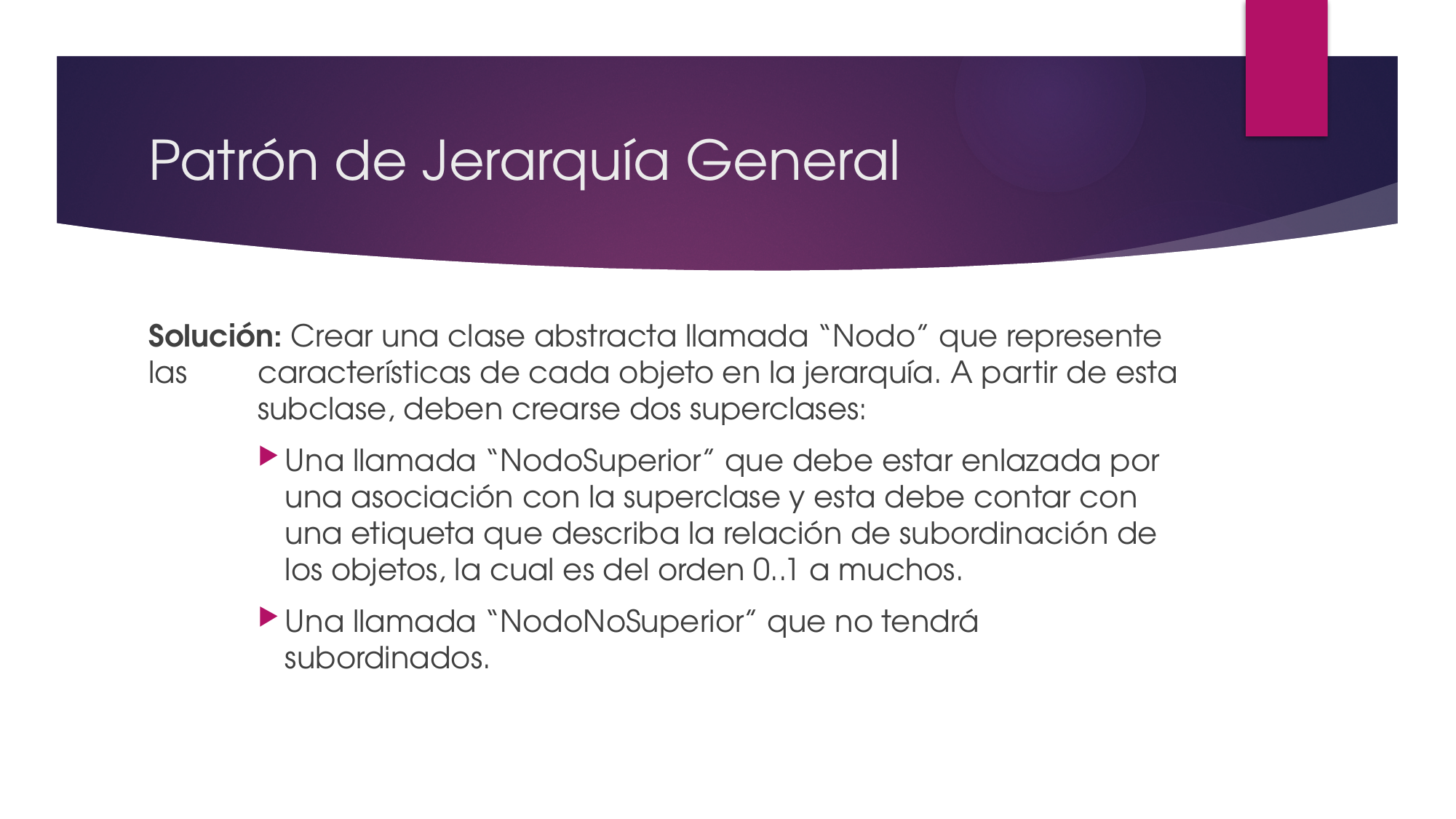

# Patrón de Jerarquía General
Solución: Crear una clase abstracta llamada “Nodo” que represente las 	características de cada objeto en la jerarquía. A partir de esta 	subclase, deben crearse dos superclases:
Una llamada “NodoSuperior” que debe estar enlazada por una asociación con la superclase y esta debe contar con una etiqueta que describa la relación de subordinación de los objetos, la cual es del orden 0..1 a muchos.
Una llamada “NodoNoSuperior” que no tendrá subordinados.